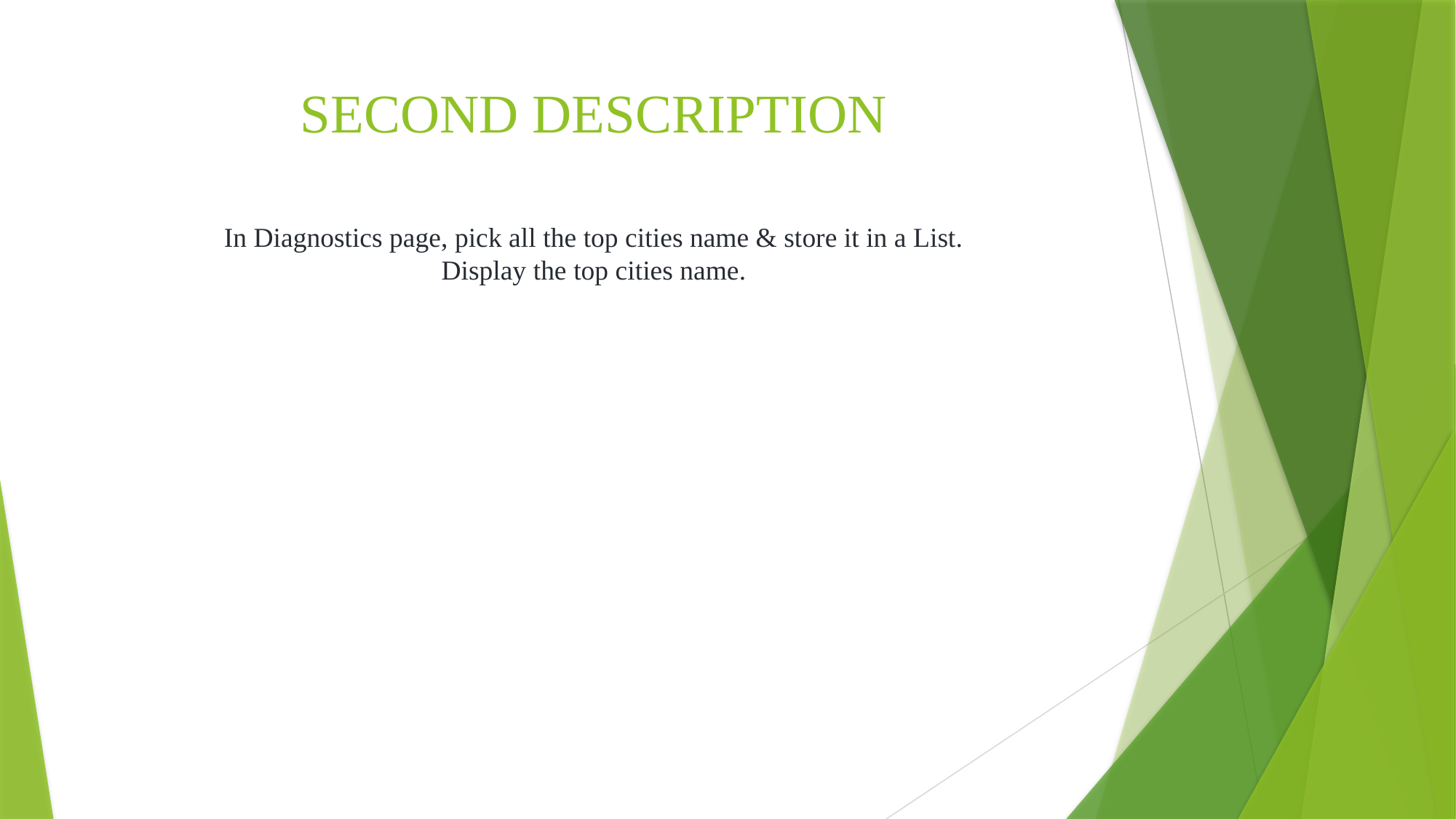

# SECOND DESCRIPTION
In Diagnostics page, pick all the top cities name & store it in a List. Display the top cities name.